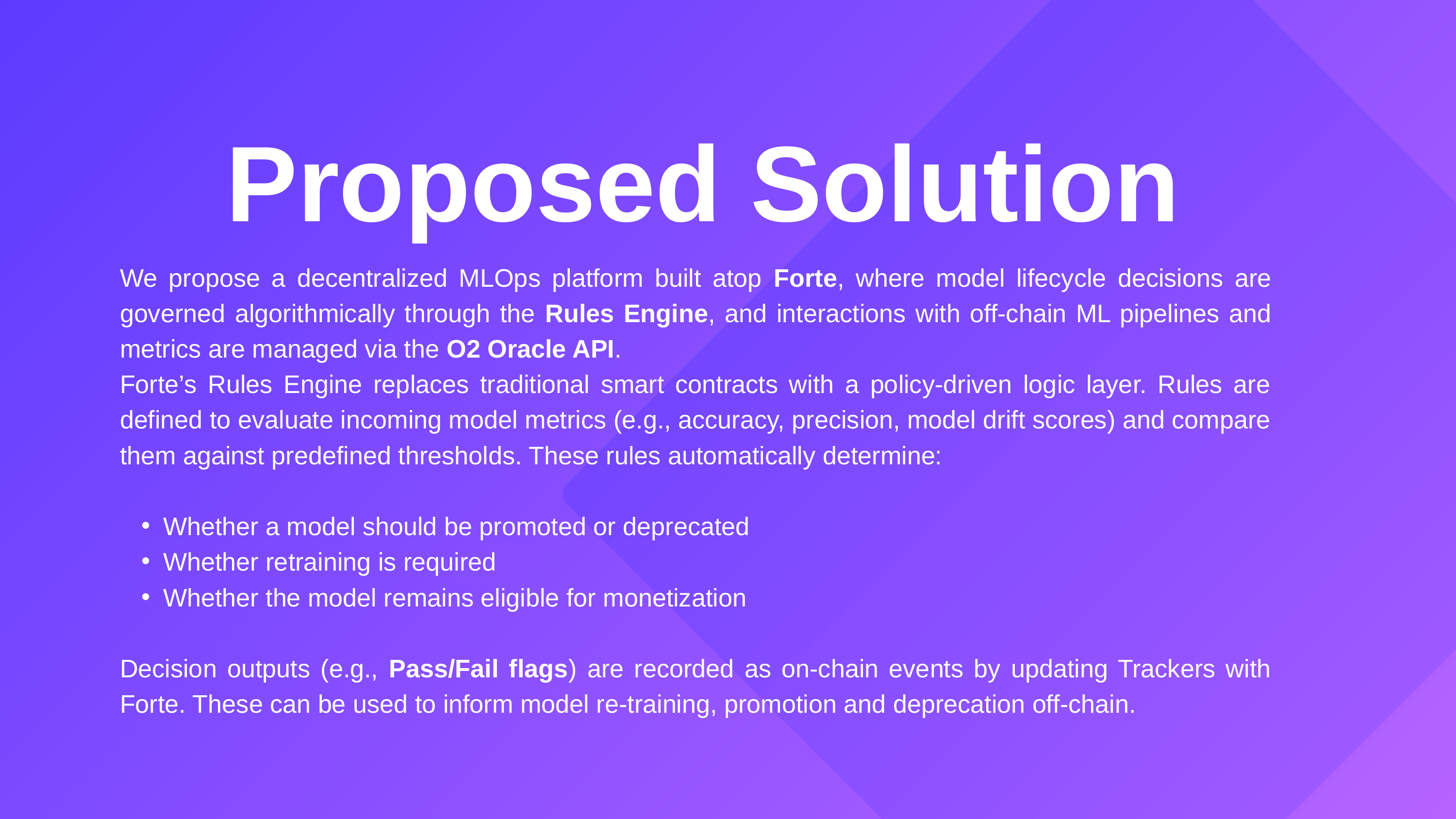

Proposed Solution
We propose a decentralized MLOps platform built atop Forte, where model lifecycle decisions are governed algorithmically through the Rules Engine, and interactions with off-chain ML pipelines and metrics are managed via the O2 Oracle API.
Forte’s Rules Engine replaces traditional smart contracts with a policy-driven logic layer. Rules are defined to evaluate incoming model metrics (e.g., accuracy, precision, model drift scores) and compare them against predefined thresholds. These rules automatically determine:

Whether a model should be promoted or deprecated
Whether retraining is required
Whether the model remains eligible for monetization

Decision outputs (e.g., Pass/Fail flags) are recorded as on-chain events by updating Trackers with Forte. These can be used to inform model re-training, promotion and deprecation off-chain.